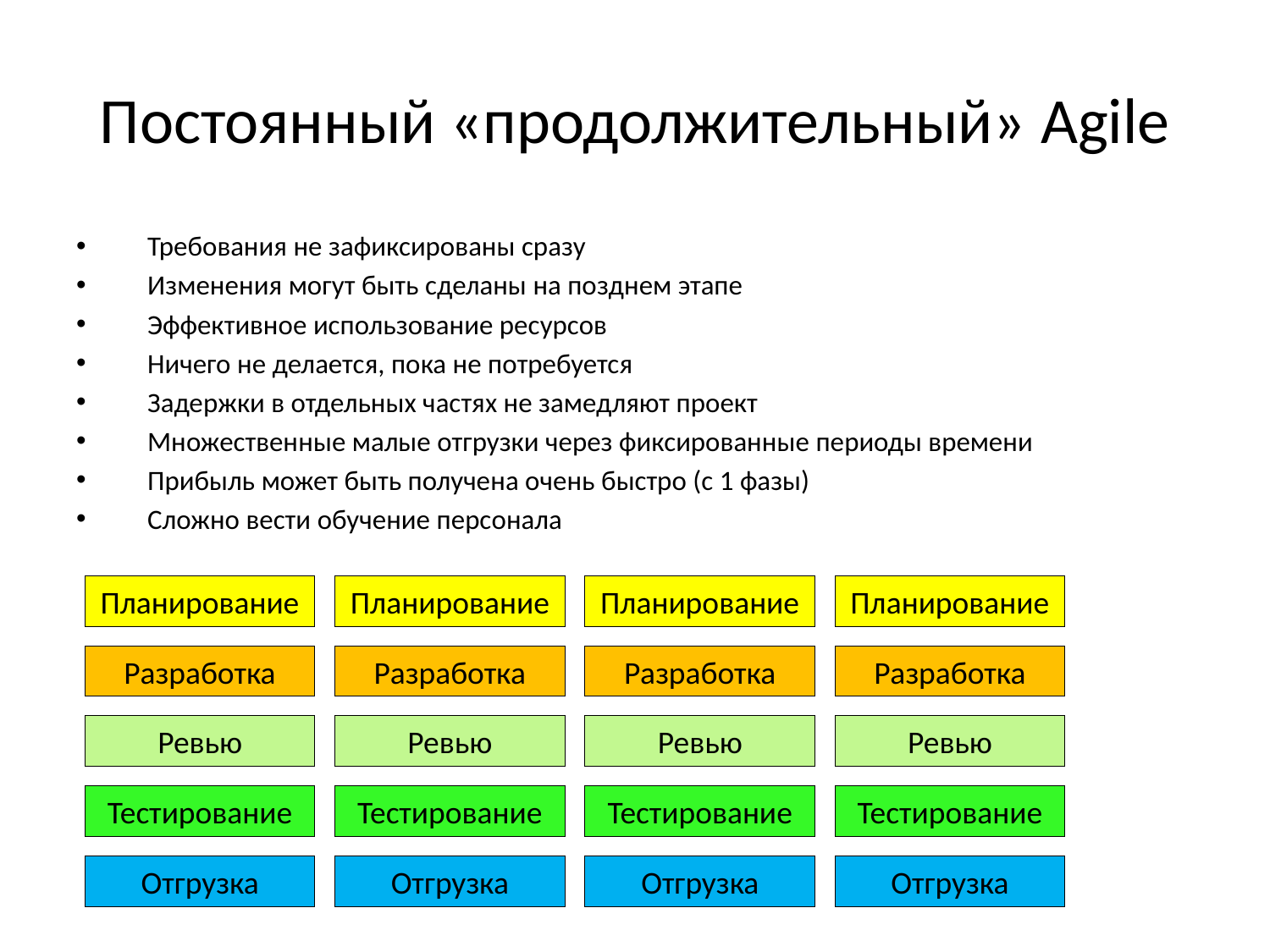

# Постоянный «продолжительный» Agile
Требования не зафиксированы сразу
Изменения могут быть сделаны на позднем этапе
Эффективное использование ресурсов
Ничего не делается, пока не потребуется
Задержки в отдельных частях не замедляют проект
Множественные малые отгрузки через фиксированные периоды времени
Прибыль может быть получена очень быстро (с 1 фазы)
Сложно вести обучение персонала

Планирование
Планирование
Планирование
Планирование
Разработка
Разработка
Разработка
Разработка
Ревью
Ревью
Ревью
Ревью
Тестирование
Тестирование
Тестирование
Тестирование
Отгрузка
Отгрузка
Отгрузка
Отгрузка